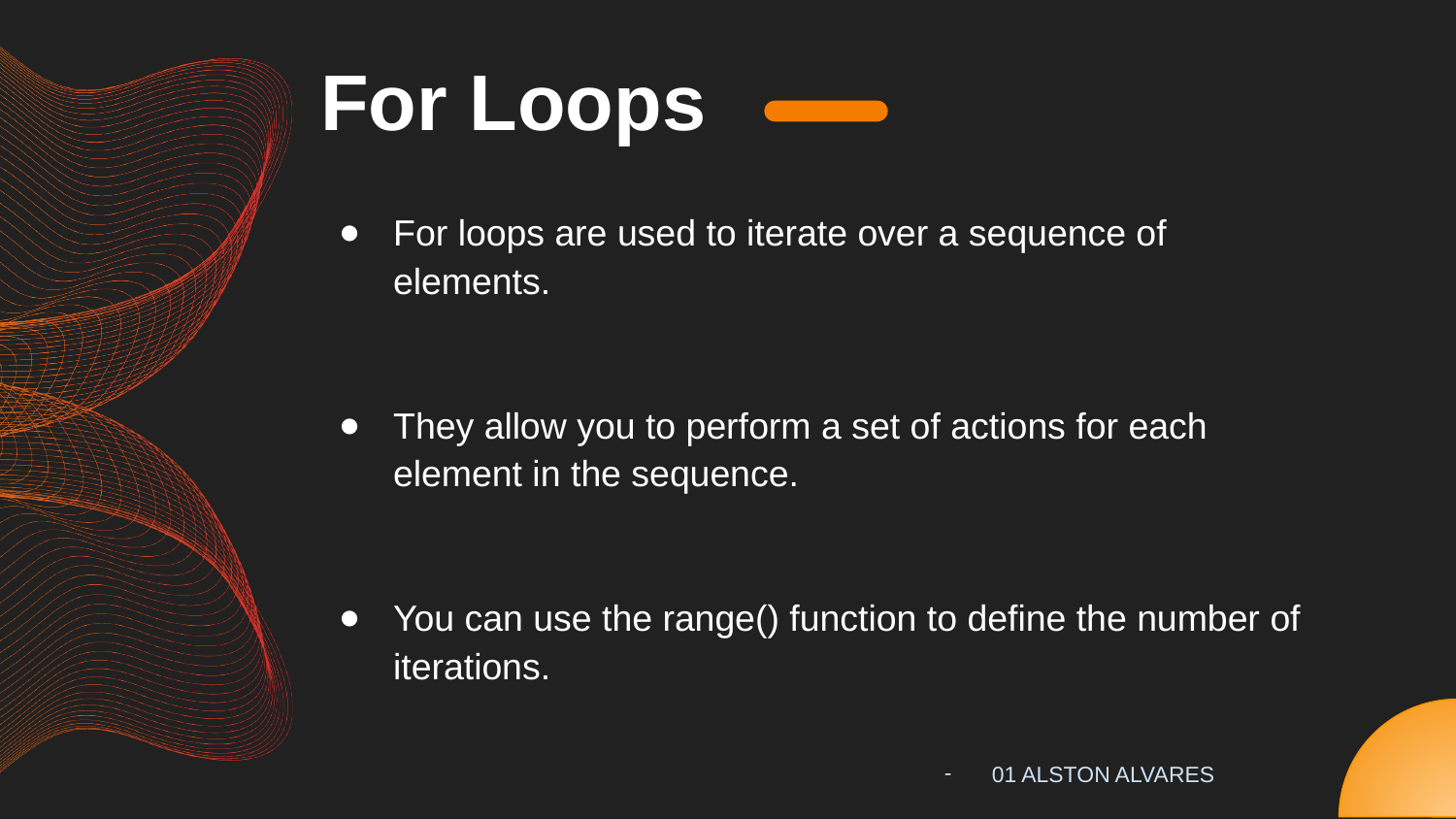

# For Loops
For loops are used to iterate over a sequence of elements.

They allow you to perform a set of actions for each element in the sequence.

You can use the range() function to define the number of iterations.
01 ALSTON ALVARES